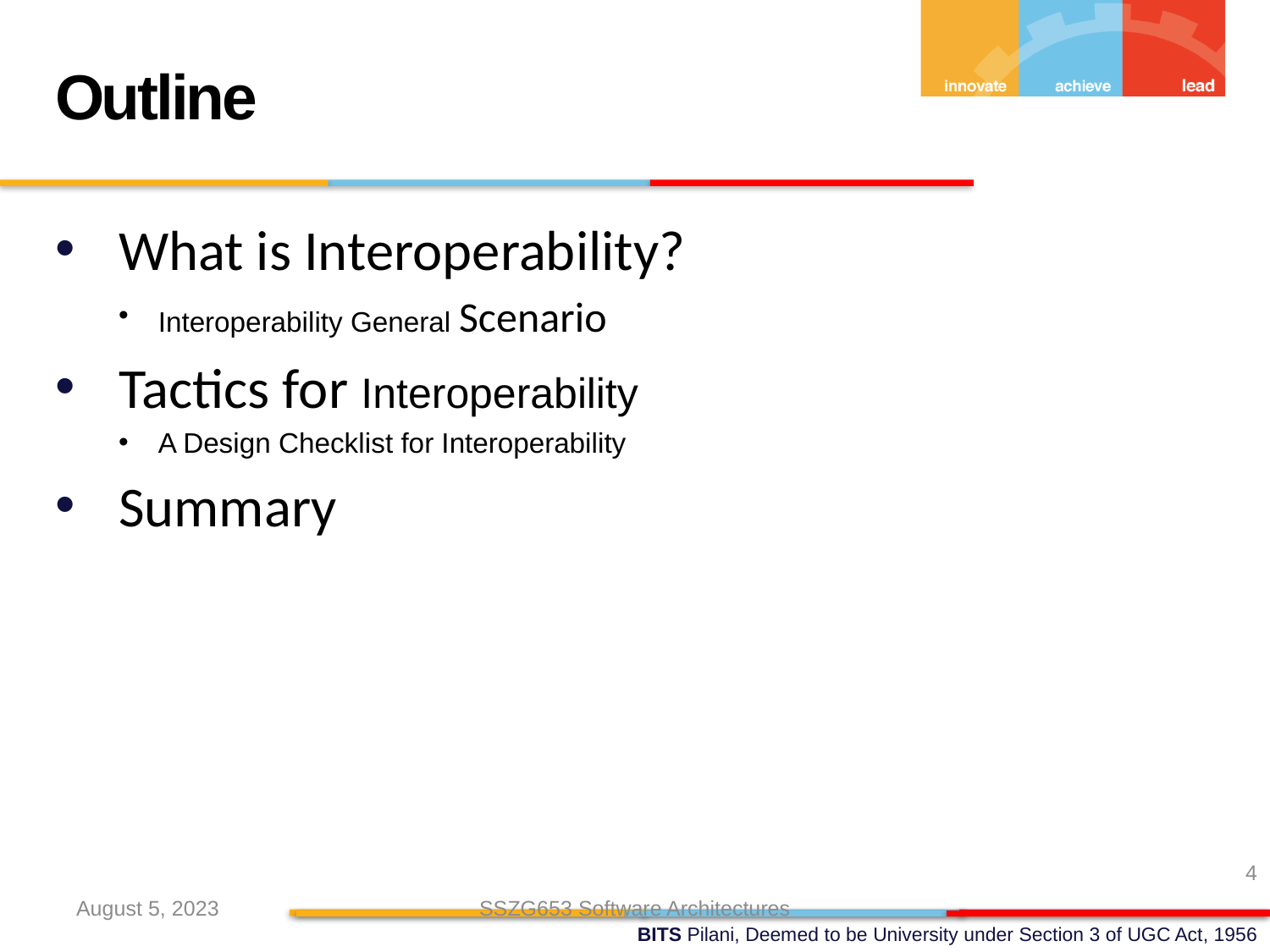

Outline
What is Interoperability?
Interoperability General Scenario
Tactics for Interoperability
A Design Checklist for Interoperability
Summary
4
August 5, 2023
SSZG653 Software Architectures